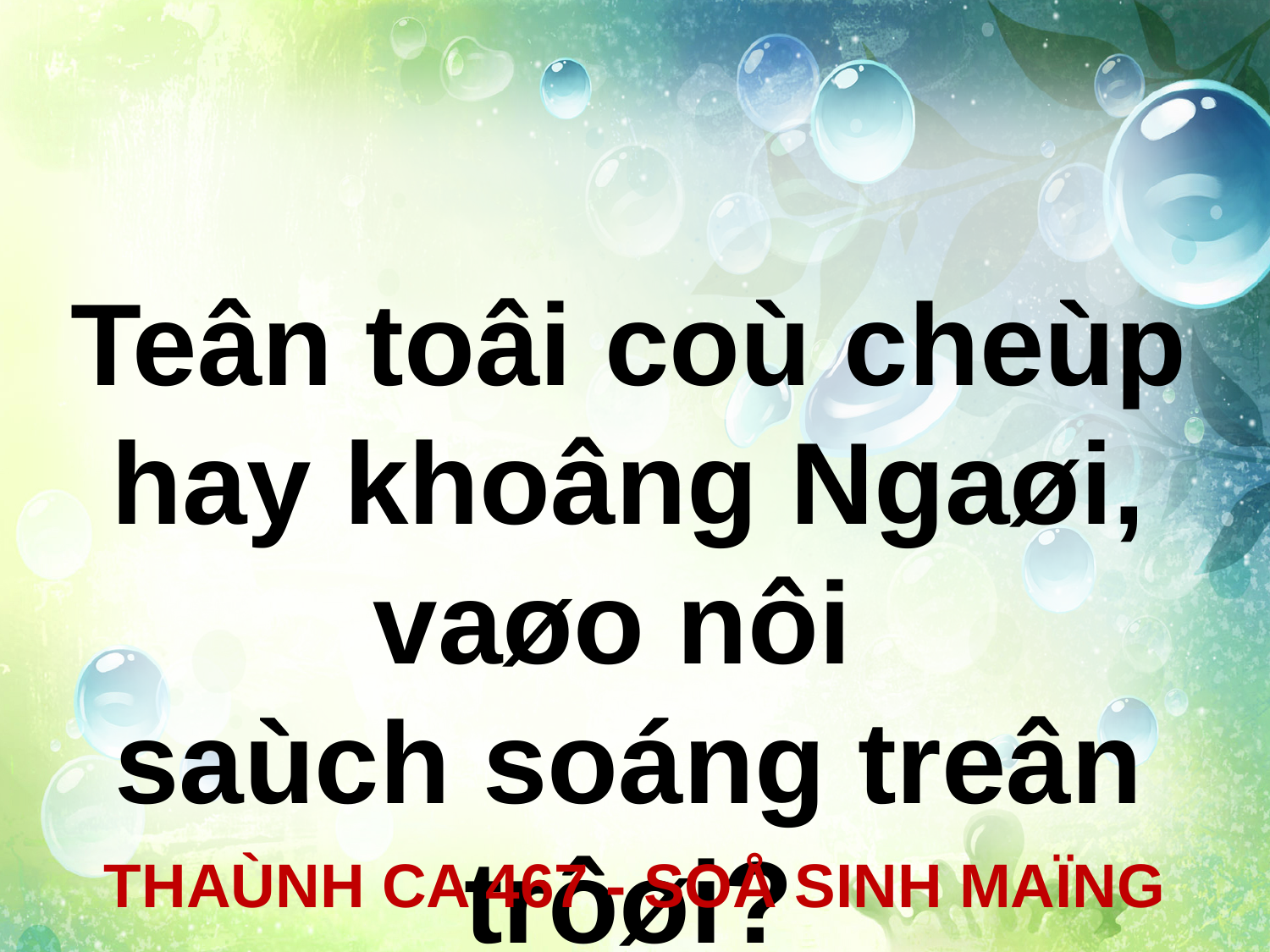

Teân toâi coù cheùp hay khoâng Ngaøi, vaøo nôi
saùch soáng treân trôøi?
THAÙNH CA 467 - SOÅ SINH MAÏNG